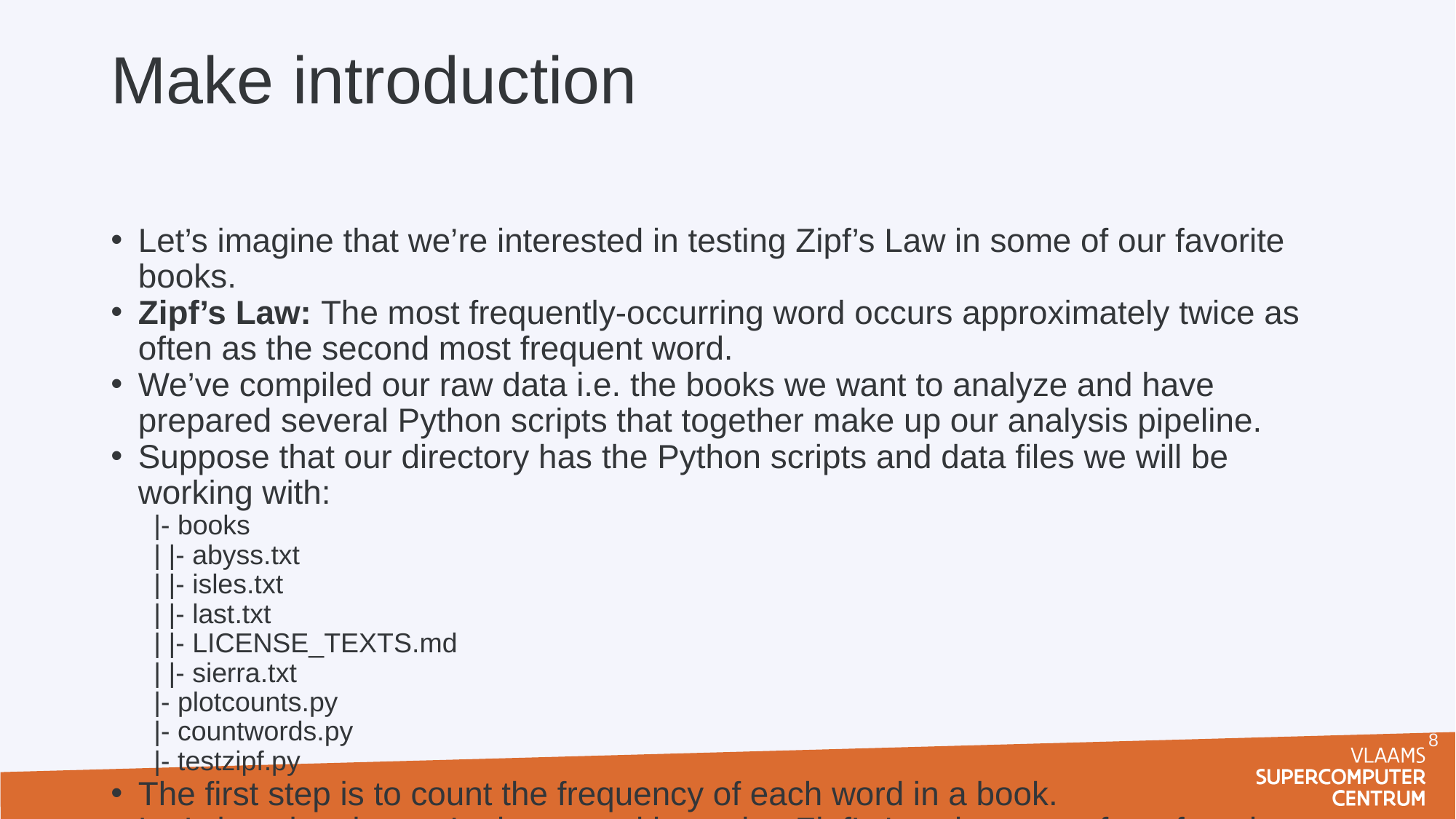

# Make introduction
Let’s imagine that we’re interested in testing Zipf’s Law in some of our favorite books.
Zipf’s Law: The most frequently-occurring word occurs approximately twice as often as the second most frequent word.
We’ve compiled our raw data i.e. the books we want to analyze and have prepared several Python scripts that together make up our analysis pipeline.
Suppose that our directory has the Python scripts and data files we will be working with:
|- books
| |- abyss.txt
| |- isles.txt
| |- last.txt
| |- LICENSE_TEXTS.md
| |- sierra.txt
|- plotcounts.py
|- countwords.py
|- testzipf.py
The first step is to count the frequency of each word in a book.
Let’s imagine that we’re interested in testing Zipf’s Law in some of our favorite books.

8